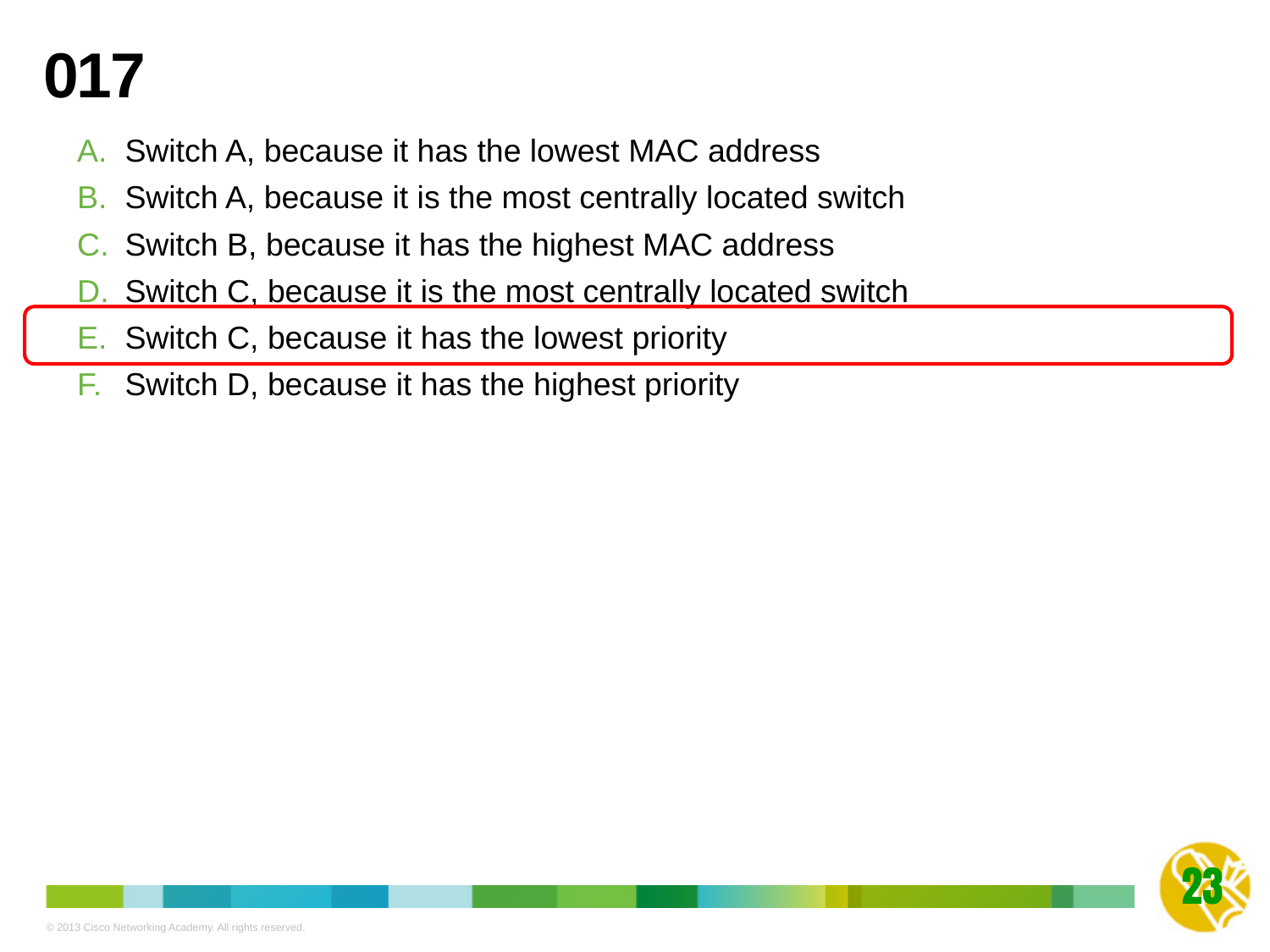

# 017
Switch A, because it has the lowest MAC address
Switch A, because it is the most centrally located switch
Switch B, because it has the highest MAC address
Switch C, because it is the most centrally located switch
Switch C, because it has the lowest priority
Switch D, because it has the highest priority